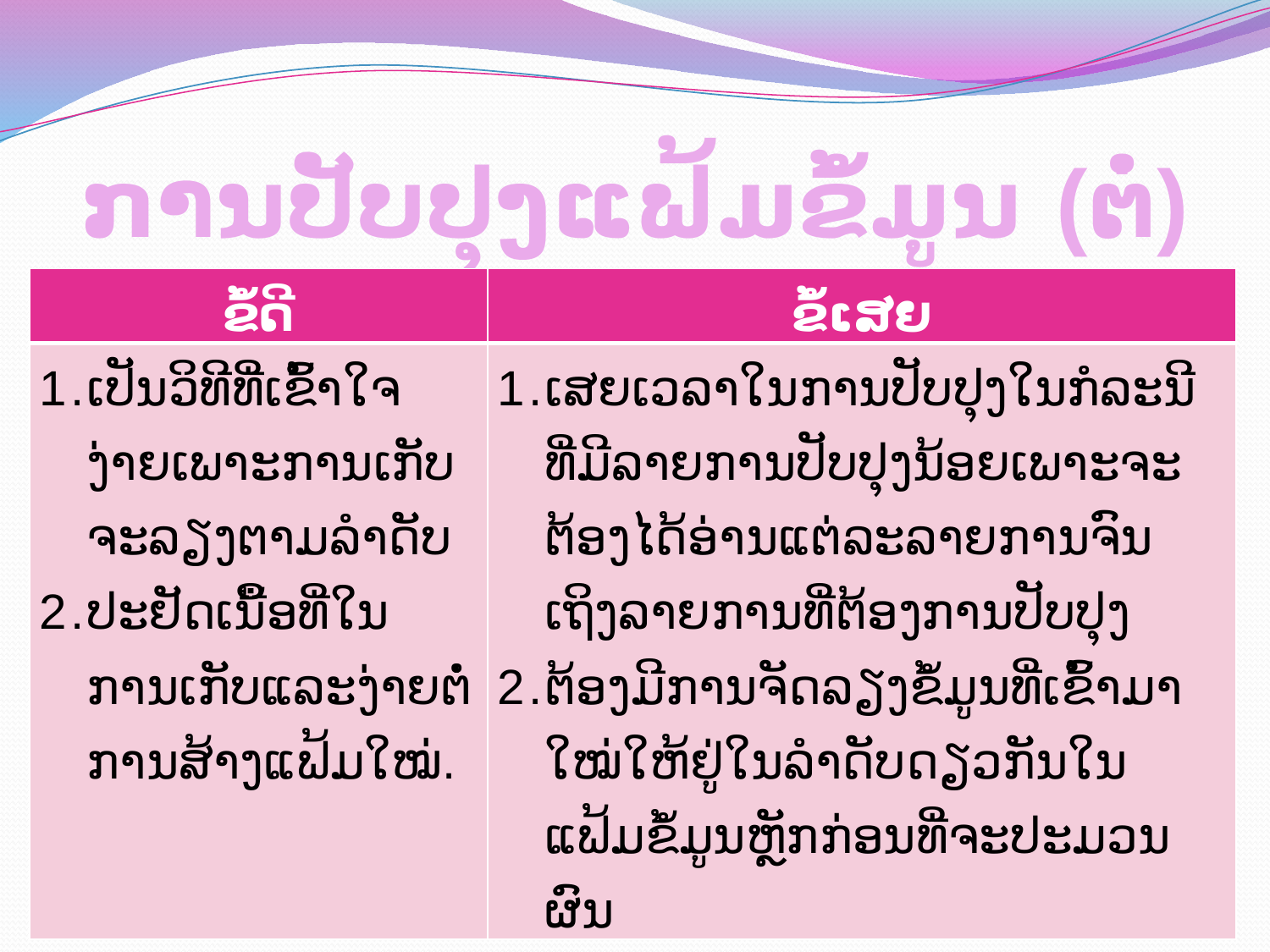

# ການປັບປຸງແຟ້ມຂໍ້ມູນ (ຕໍ່)
| ຂໍ້​ດີ | ຂໍ້​ເສຍ |
| --- | --- |
| ເປັນ​ວິ​ທີ​ທີ່​ເຂົ້າ​ໃຈ​ງ່າຍເພາະ​ການ​ເກັບ​ຈະ​ລຽງ​ຕາມ​ລຳ​ດັບ ປະ​ຢັດເ​ນື້ອ​ທີ່​ໃນ​ການ​ເກັບແລະງ່າຍ​ຕໍ່​ການ​ສ້າງ​ແຟ້ມ​ໃໝ່. | ເສຍ​ເວ​ລາ​ໃນ​ການ​ປັບ​ປຸງ​ໃນ​ກໍ​ລະ​ນີ ທີ່​ມີ​ລາຍ​ການ​ປັບ​ປຸງນ້ອຍເພາະ​ຈະ​ຕ້ອງ​ໄດ້​ອ່ານ​ແຕ່​ລະ​ລາຍ​ການ​ຈົນ​ເຖິງ​ລາຍ​ການ​ທີ່​ຕ້ອງ​ການ​ປັບ​ປຸງ ຕ້ອງ​ມີ​ການ​ຈັດ​ລຽງ​ຂໍ້​ມູນ​ທີ່​ເຂົ້າ​ມາ​ໃໝ່​ໃຫ້​ຢູ່​ໃນ​ລຳ​ດັບ​ດຽວ​ກັນໃນ​ແຟ້ມ​ຂໍ້​ມູນ​ຫຼັກ​ກ່ອນທີ່​ຈະ​ປະ​ມວນ​ຜົນ |
ໂດຍ: ອຈ. ອາມອນ ຈັນທະພາວົງ
7